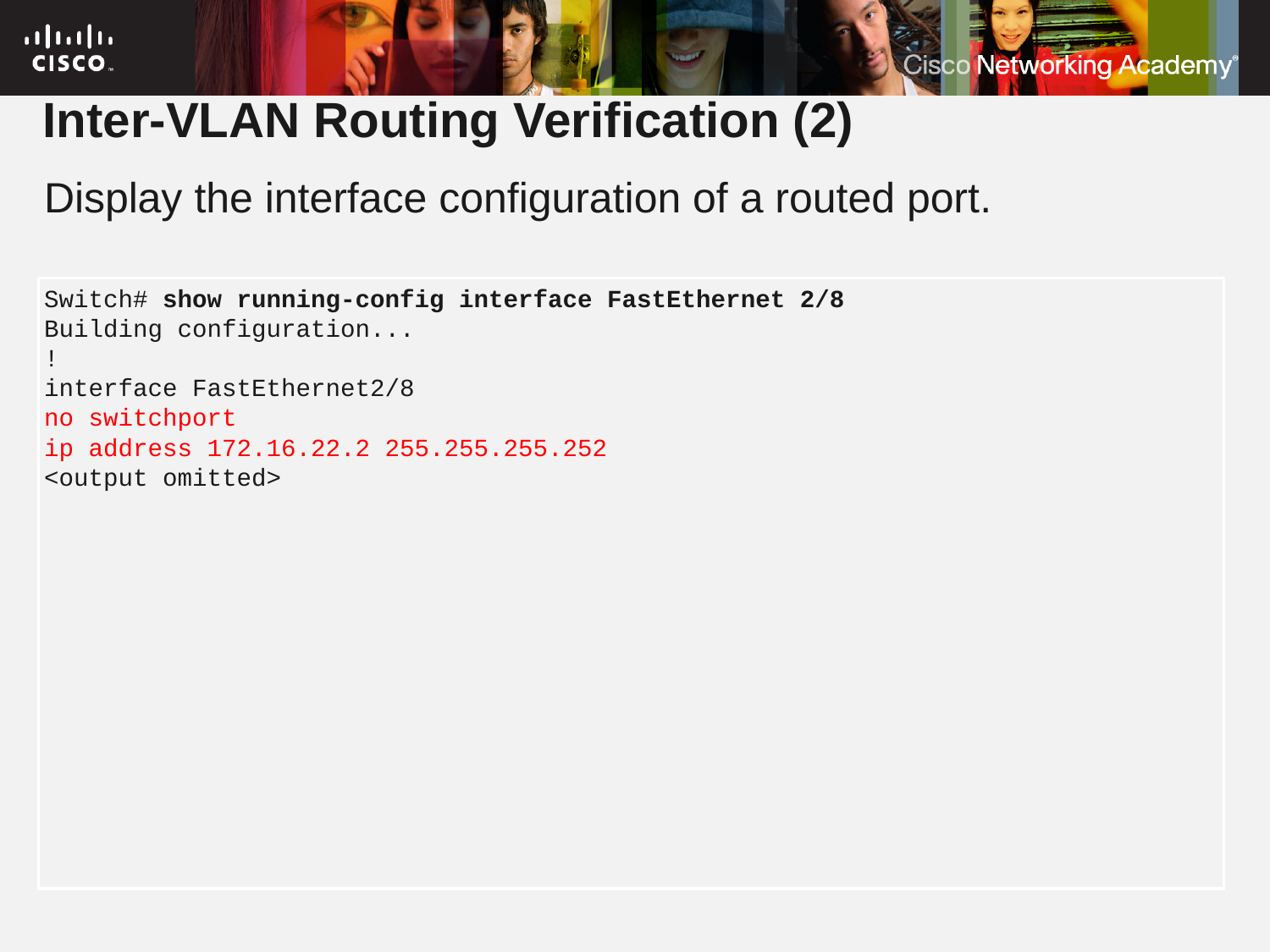

# Inter-VLAN Routing Verification (2)
Display the interface configuration of a routed port.
Switch# show running-config interface FastEthernet 2/8
Building configuration...
!
interface FastEthernet2/8
no switchport
ip address 172.16.22.2 255.255.255.252
<output omitted>